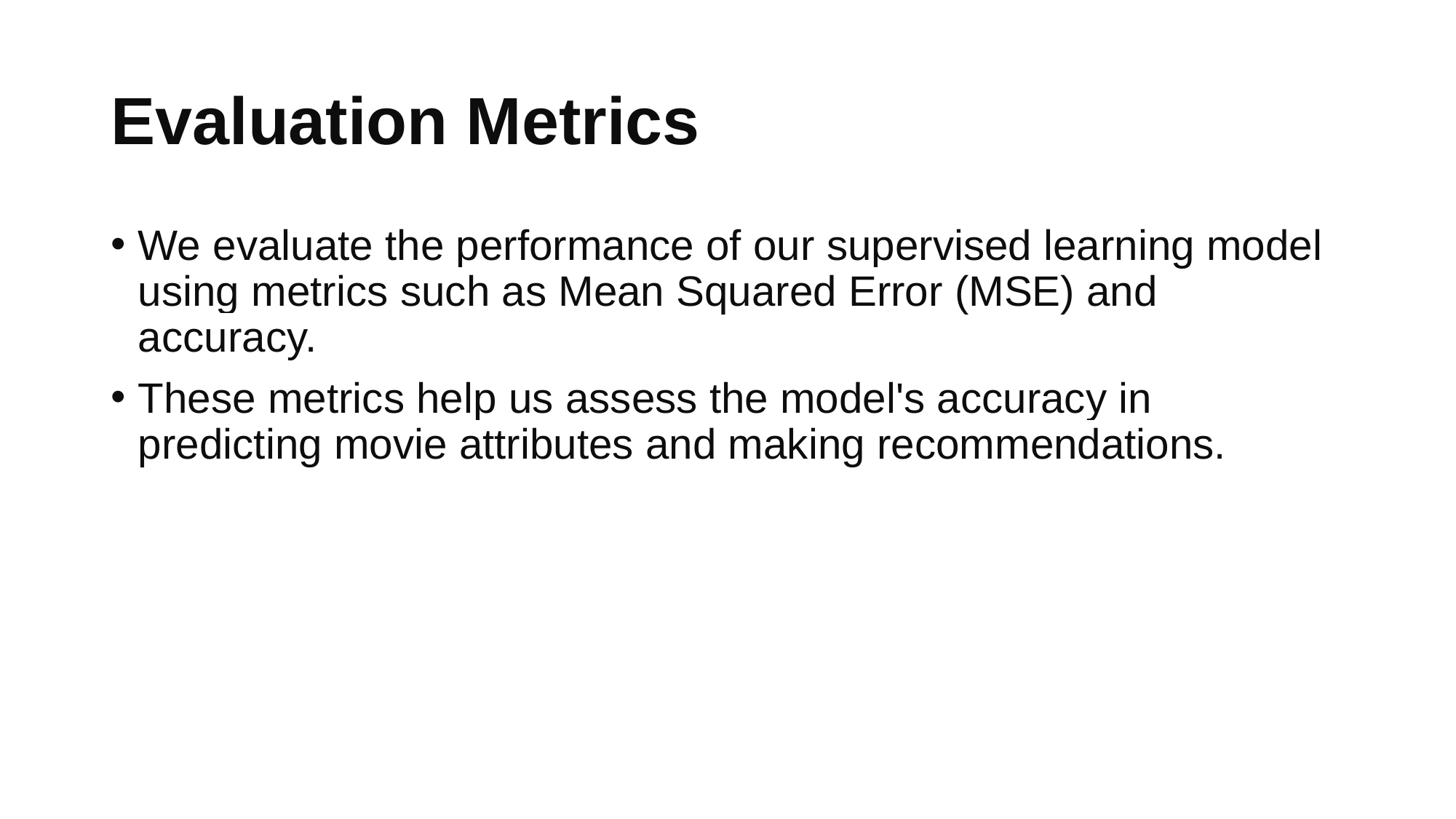

# Evaluation Metrics
We evaluate the performance of our supervised learning model using metrics such as Mean Squared Error (MSE) and accuracy.
These metrics help us assess the model's accuracy in predicting movie attributes and making recommendations.